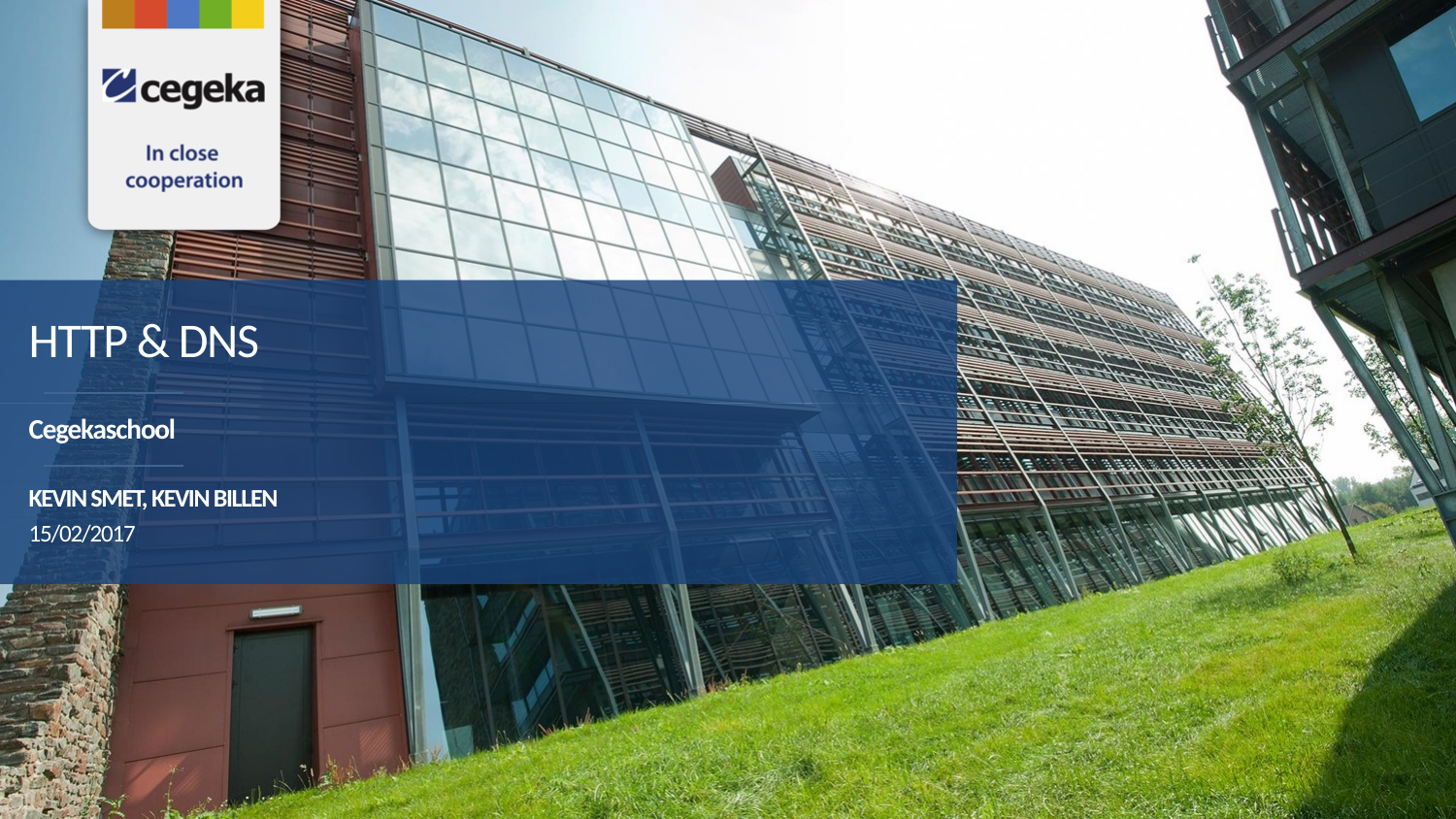

HTTP & DNS

Cegekaschool
Kevin Smet, Kevin Billen
15/02/2017